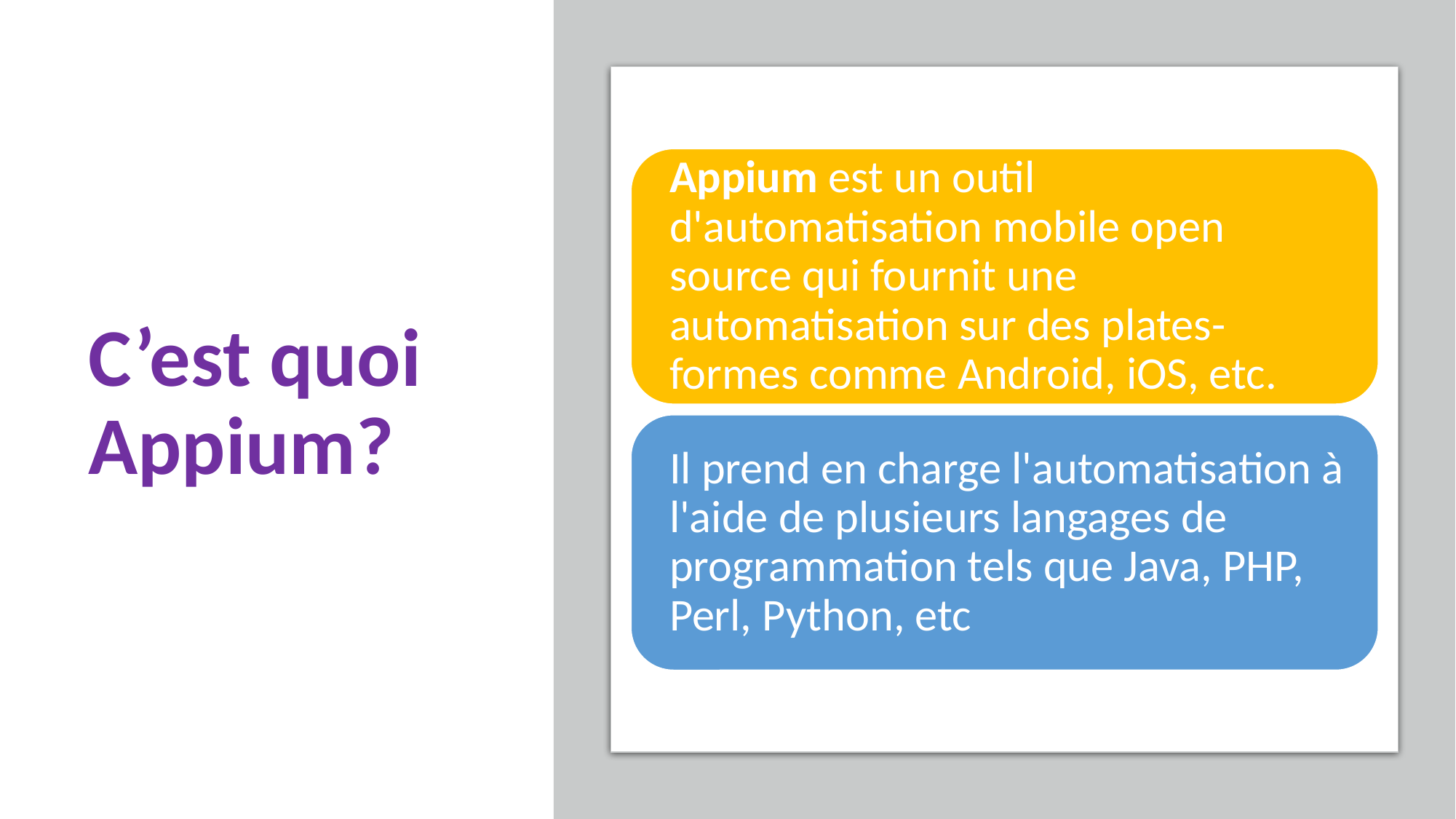

# C’est quoi Appium?
Appium est un outil d'automatisation mobile open source qui fournit une automatisation sur des plates-formes comme Android, iOS, etc.
Il prend en charge l'automatisation à l'aide de plusieurs langages de programmation tels que Java, PHP, Perl, Python, etc